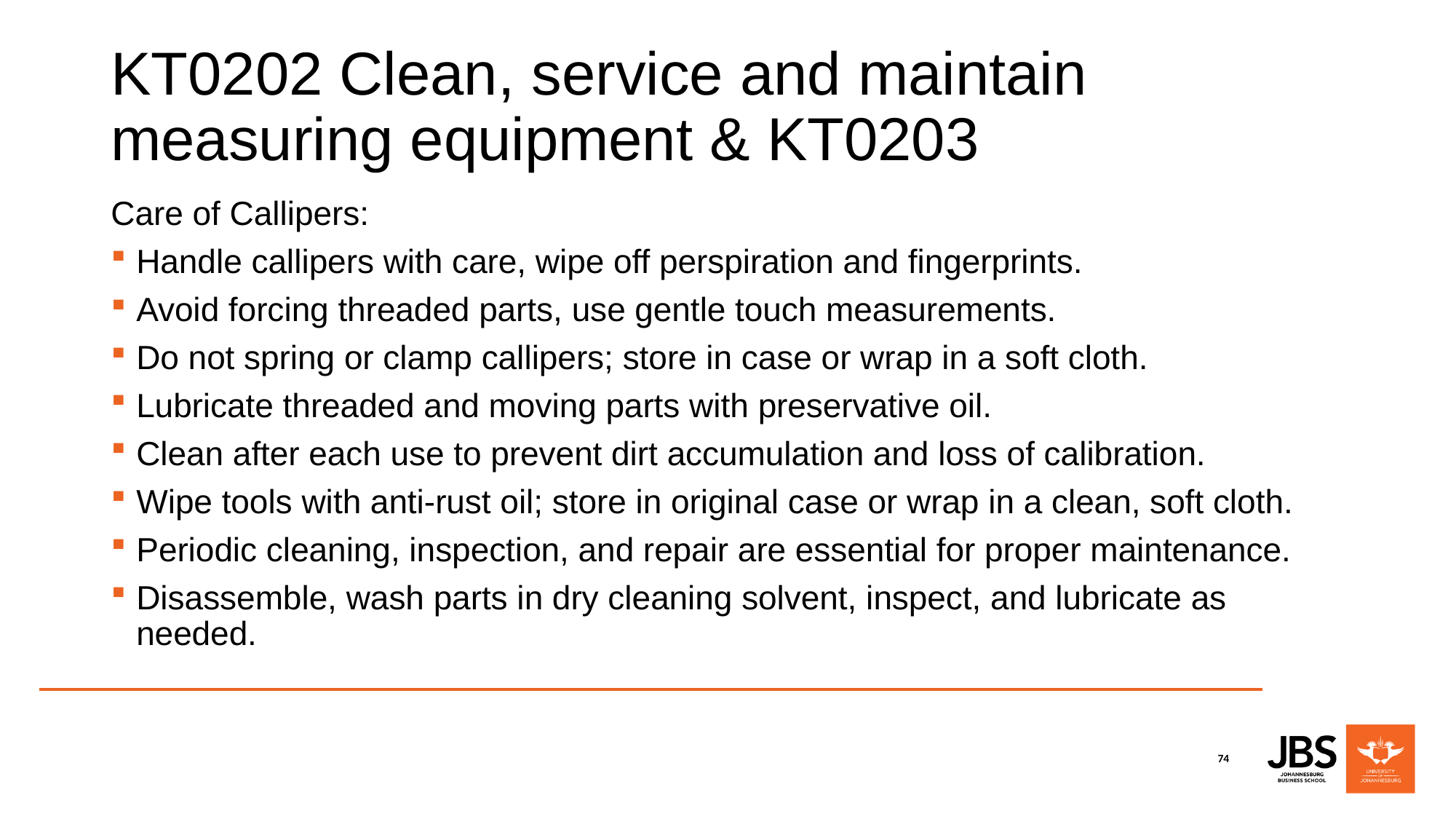

# KT0202 Clean, service and maintain measuring equipment & KT0203
Care of Callipers:
Handle callipers with care, wipe off perspiration and fingerprints.
Avoid forcing threaded parts, use gentle touch measurements.
Do not spring or clamp callipers; store in case or wrap in a soft cloth.
Lubricate threaded and moving parts with preservative oil.
Clean after each use to prevent dirt accumulation and loss of calibration.
Wipe tools with anti-rust oil; store in original case or wrap in a clean, soft cloth.
Periodic cleaning, inspection, and repair are essential for proper maintenance.
Disassemble, wash parts in dry cleaning solvent, inspect, and lubricate as needed.